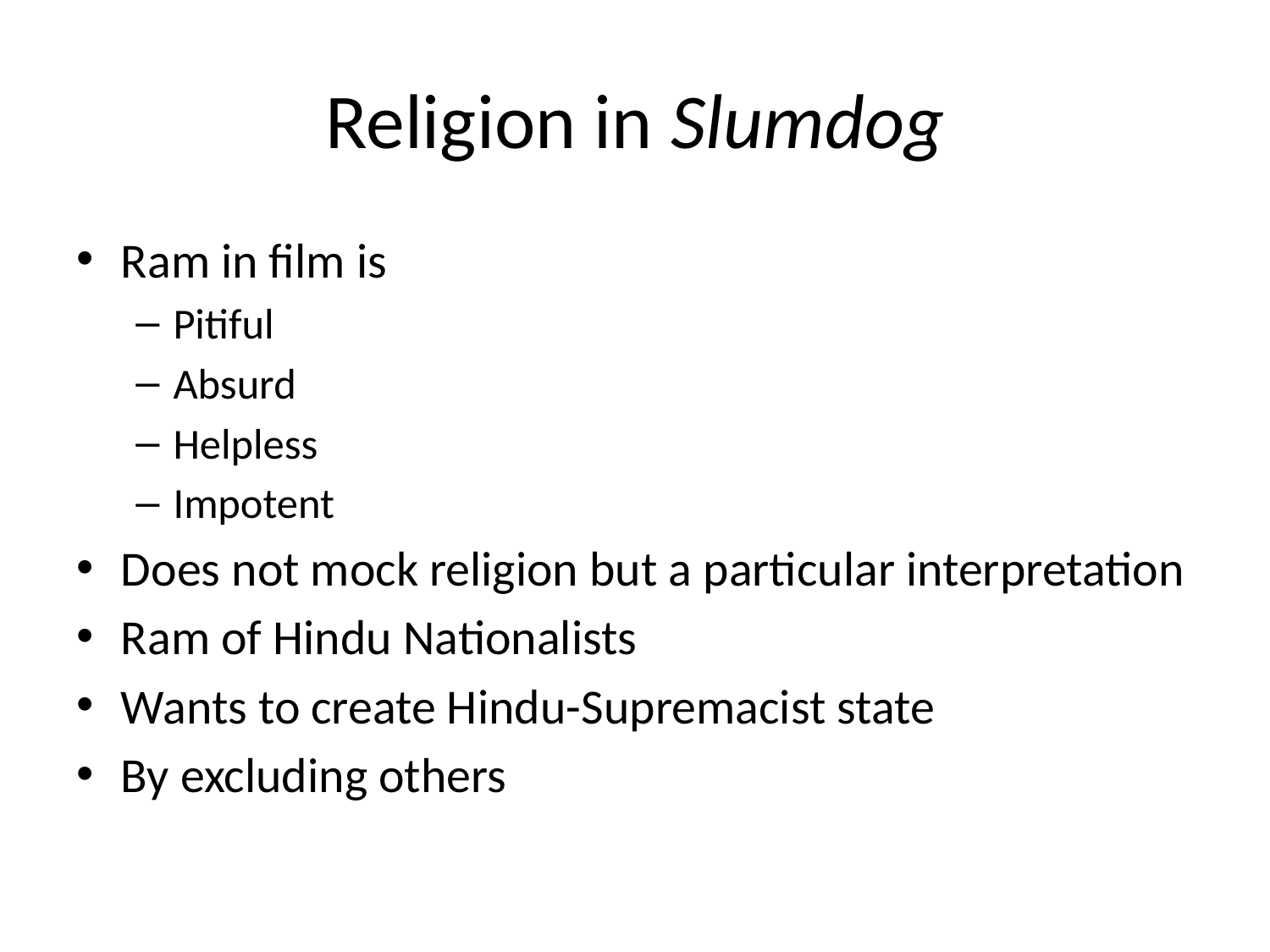

# Religion in Slumdog
Ram in film is
Pitiful
Absurd
Helpless
Impotent
Does not mock religion but a particular interpretation
Ram of Hindu Nationalists
Wants to create Hindu-Supremacist state
By excluding others